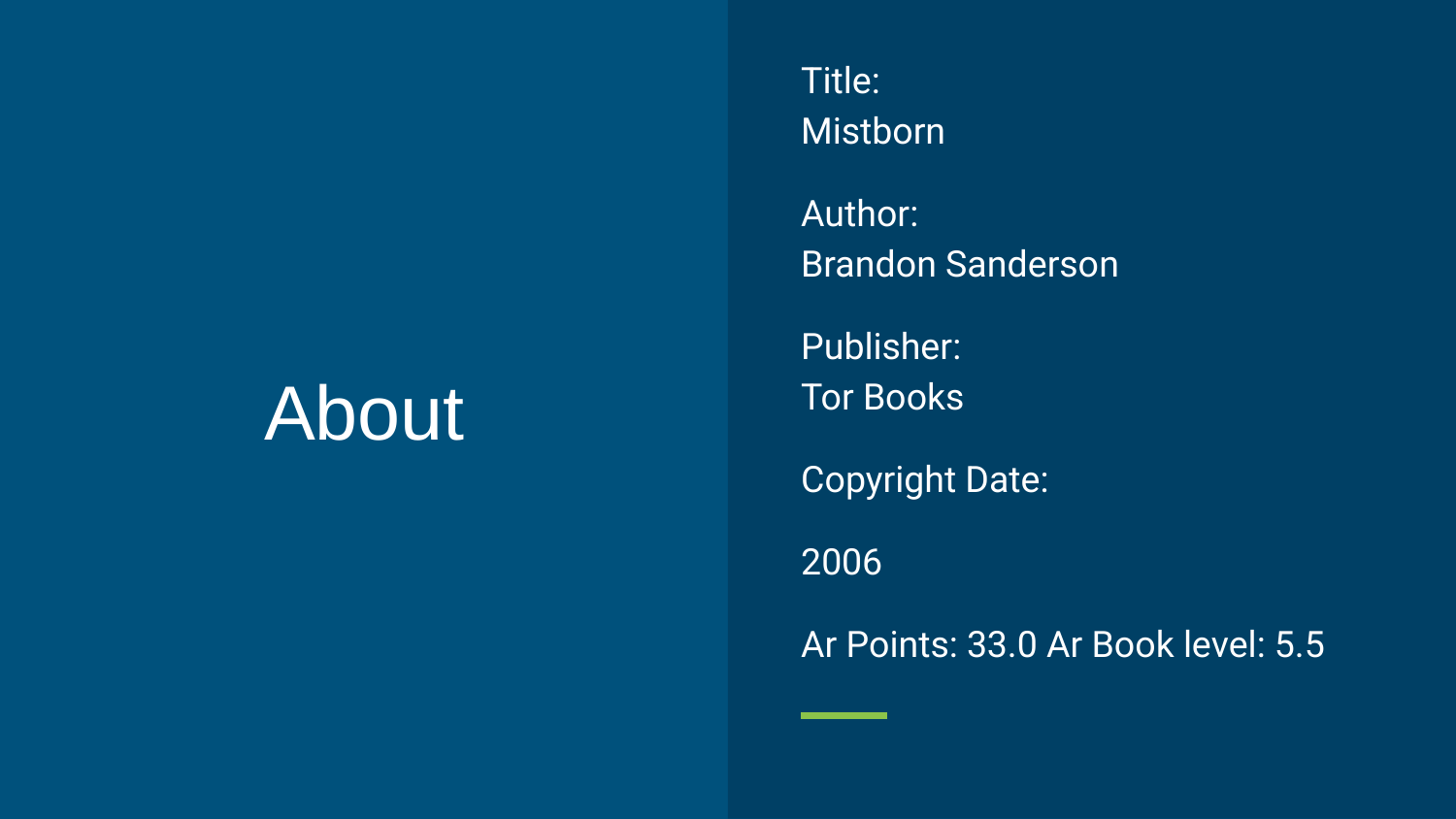

Title:
Mistborn
Author:
Brandon Sanderson
Publisher:
Tor Books
Copyright Date:
2006
Ar Points: 33.0 Ar Book level: 5.5
# About